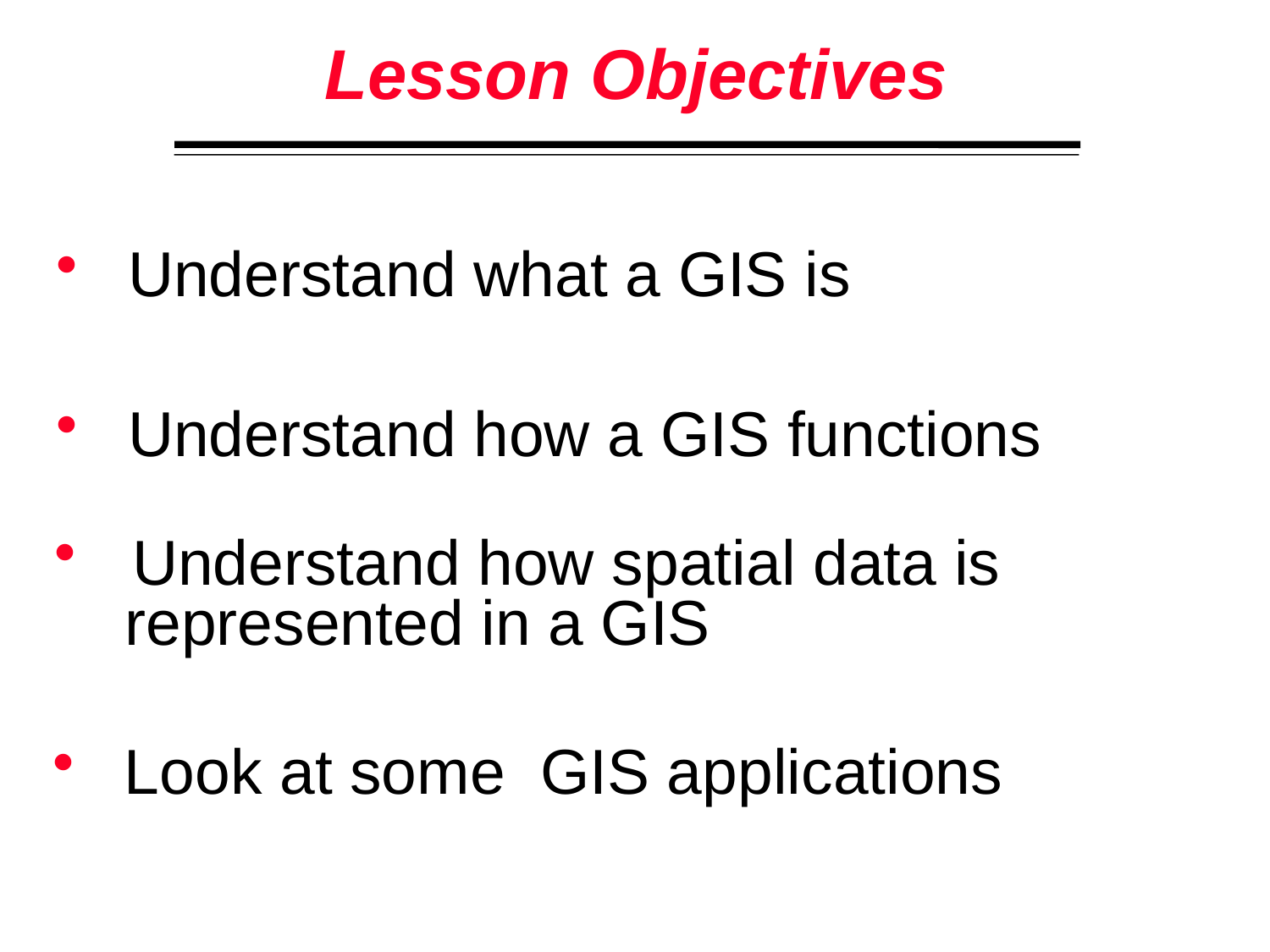

# Lesson Objectives
Understand what a GIS is
Understand how a GIS functions

   Understand how spatial data is
    represented in a GIS

Look at some  GIS applications